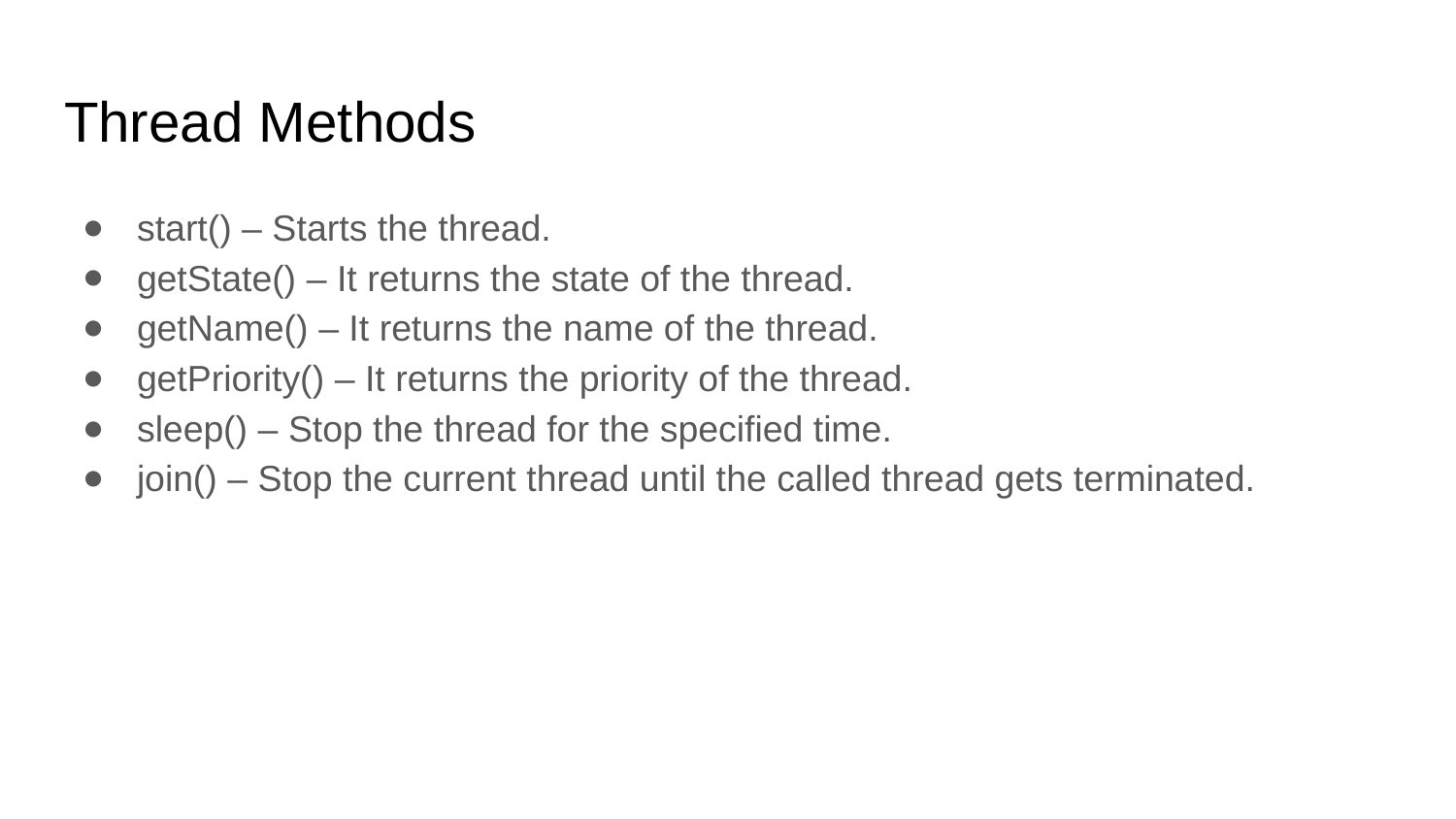

# Thread Methods
start() – Starts the thread.
getState() – It returns the state of the thread.
getName() – It returns the name of the thread.
getPriority() – It returns the priority of the thread.
sleep() – Stop the thread for the specified time.
join() – Stop the current thread until the called thread gets terminated.